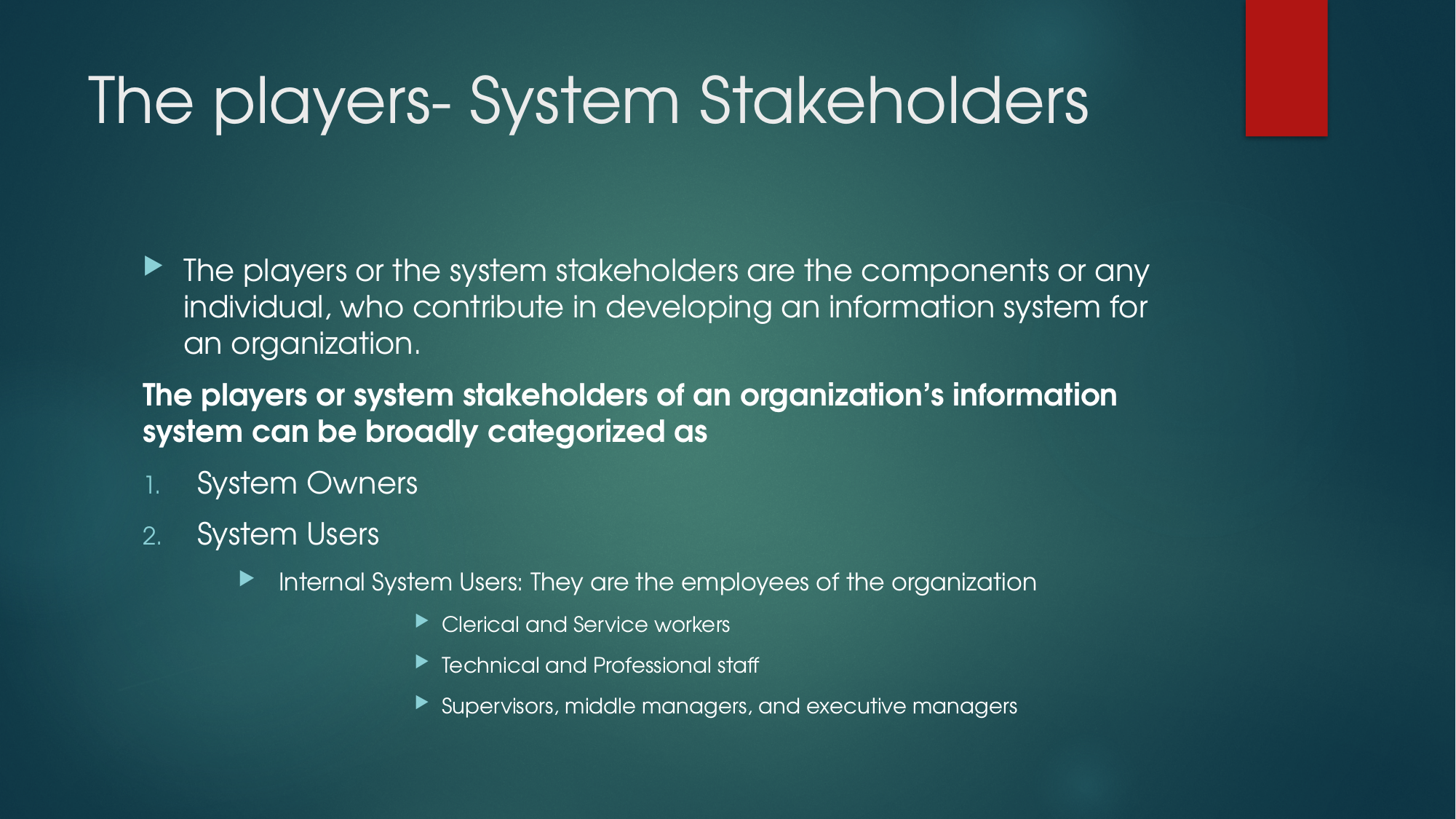

# The players- System Stakeholders
The players or the system stakeholders are the components or any individual, who contribute in developing an information system for an organization.
The players or system stakeholders of an organization’s information system can be broadly categorized as
System Owners
System Users
 Internal System Users: They are the employees of the organization
Clerical and Service workers
Technical and Professional staff
Supervisors, middle managers, and executive managers